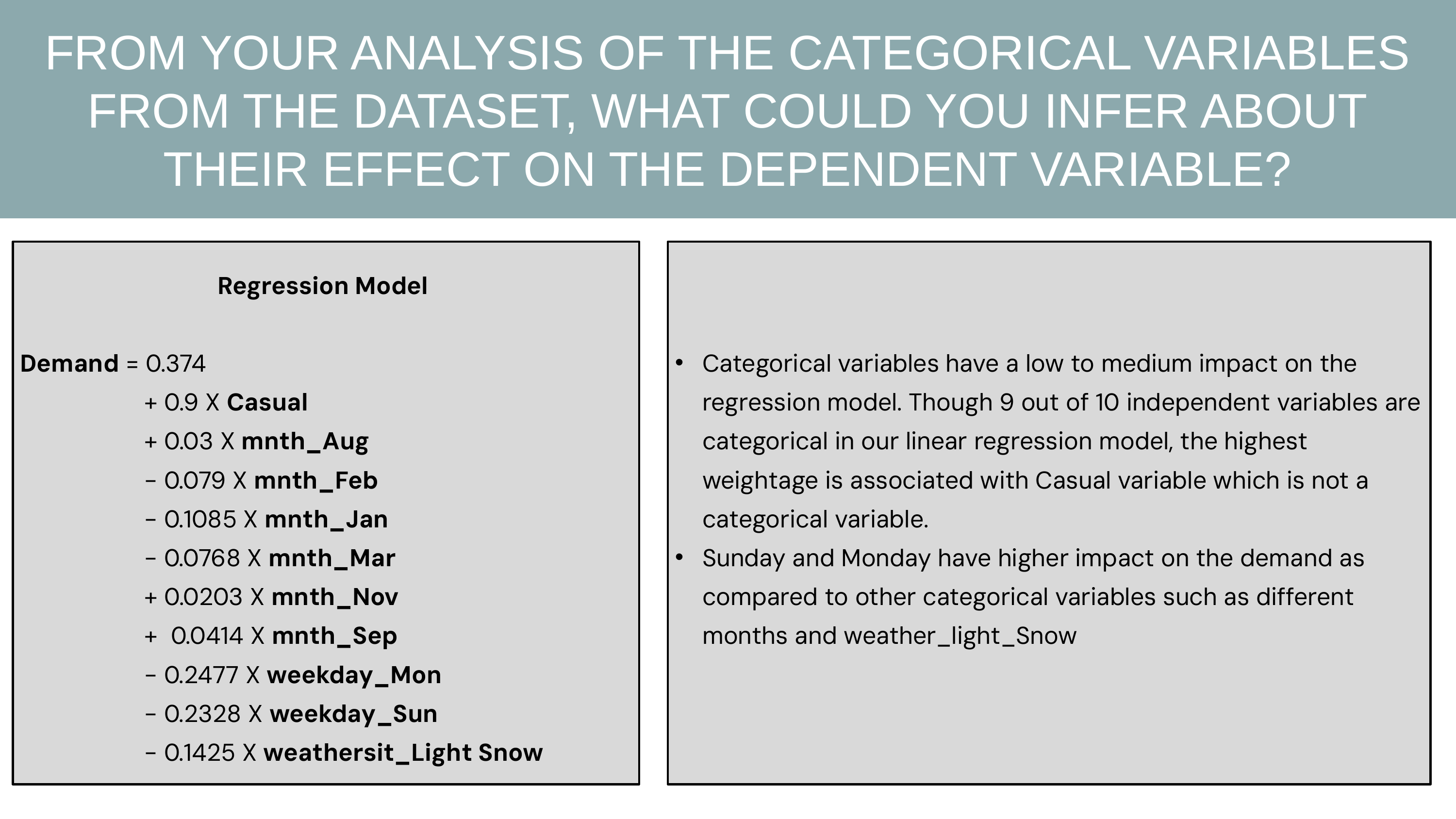

FROM YOUR ANALYSIS OF THE CATEGORICAL VARIABLES FROM THE DATASET, WHAT COULD YOU INFER ABOUT
THEIR EFFECT ON THE DEPENDENT VARIABLE?
Regression Model

Demand = 0.374
                   + 0.9 X Casual
                   + 0.03 X mnth_Aug
                   - 0.079 X mnth_Feb
                   - 0.1085 X mnth_Jan
                   - 0.0768 X mnth_Mar
                   + 0.0203 X mnth_Nov
                   +  0.0414 X mnth_Sep
                   - 0.2477 X weekday_Mon
                   - 0.2328 X weekday_Sun
                   - 0.1425 X weathersit_Light Snow
Categorical variables have a low to medium impact on the regression model. Though 9 out of 10 independent variables are categorical in our linear regression model, the highest weightage is associated with Casual variable which is not a categorical variable.
Sunday and Monday have higher impact on the demand as compared to other categorical variables such as different months and weather_light_Snow